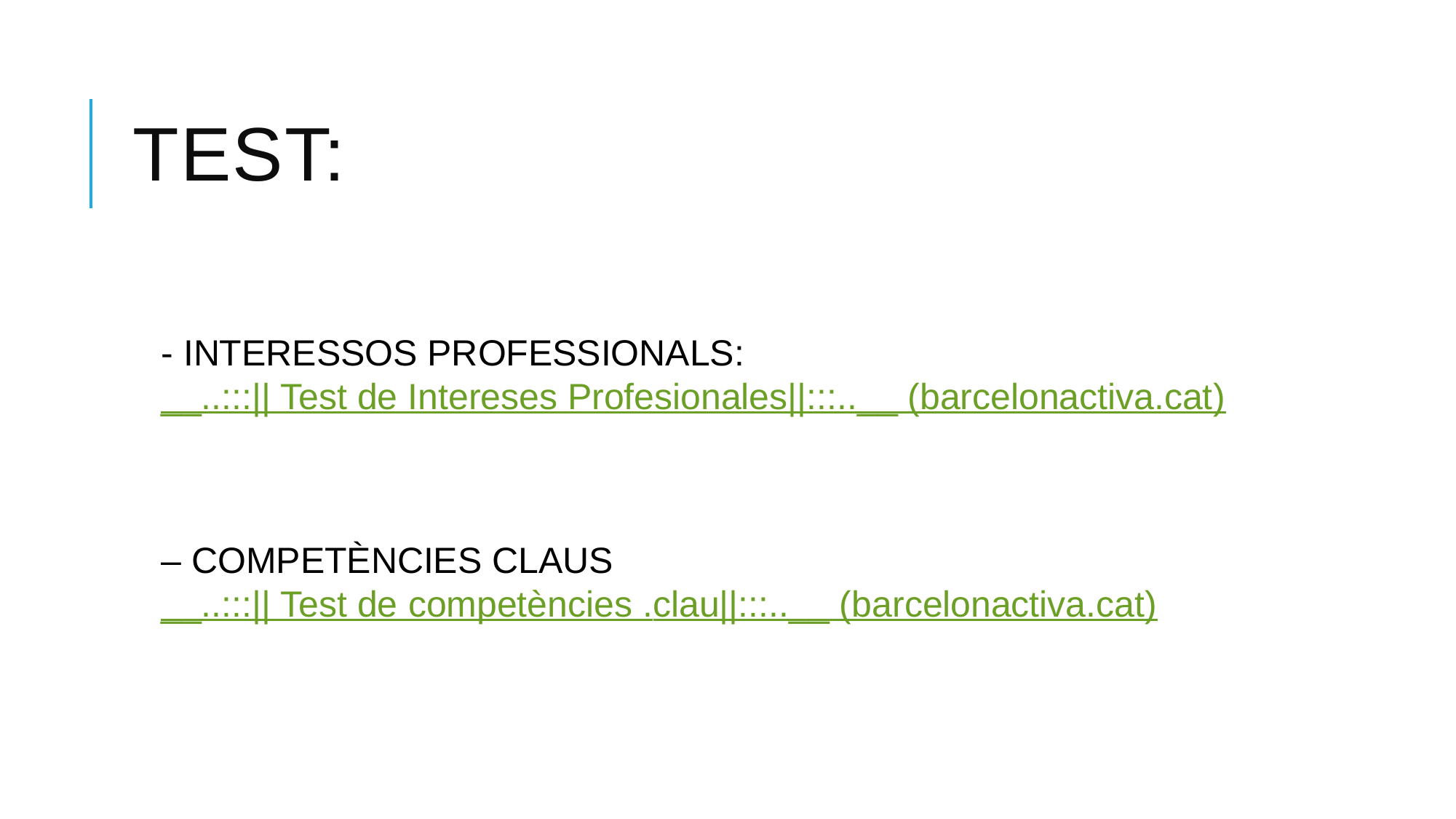

# Test:
- INTERESSOS PROFESSIONALS:
__..:::|| Test de Intereses Profesionales||:::..__ (barcelonactiva.cat)
– COMPETÈNCIES CLAUS
__..:::|| Test de competències .clau||:::..__ (barcelonactiva.cat)